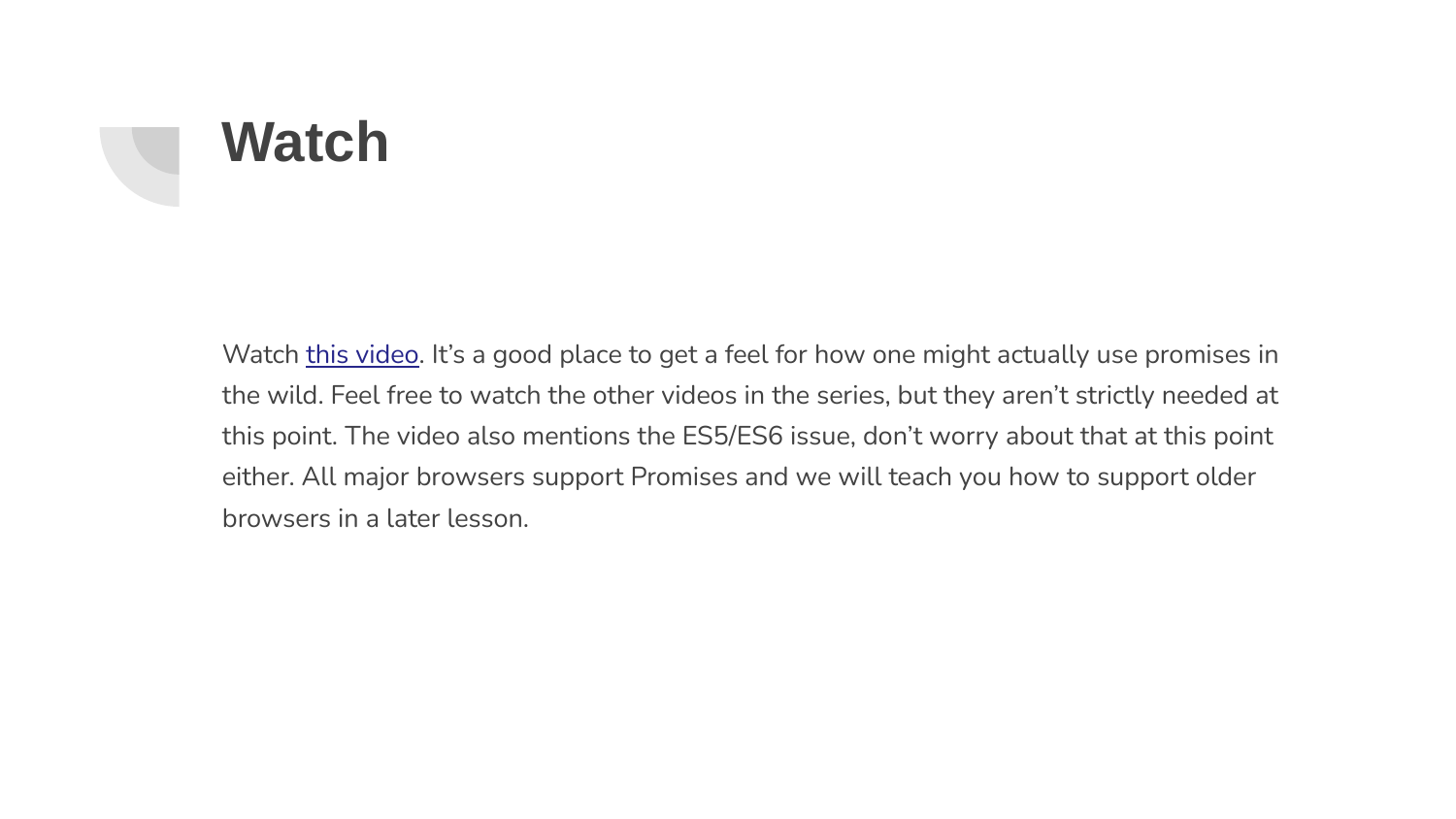

# Watch
Watch this video. It’s a good place to get a feel for how one might actually use promises in the wild. Feel free to watch the other videos in the series, but they aren’t strictly needed at this point. The video also mentions the ES5/ES6 issue, don’t worry about that at this point either. All major browsers support Promises and we will teach you how to support older browsers in a later lesson.